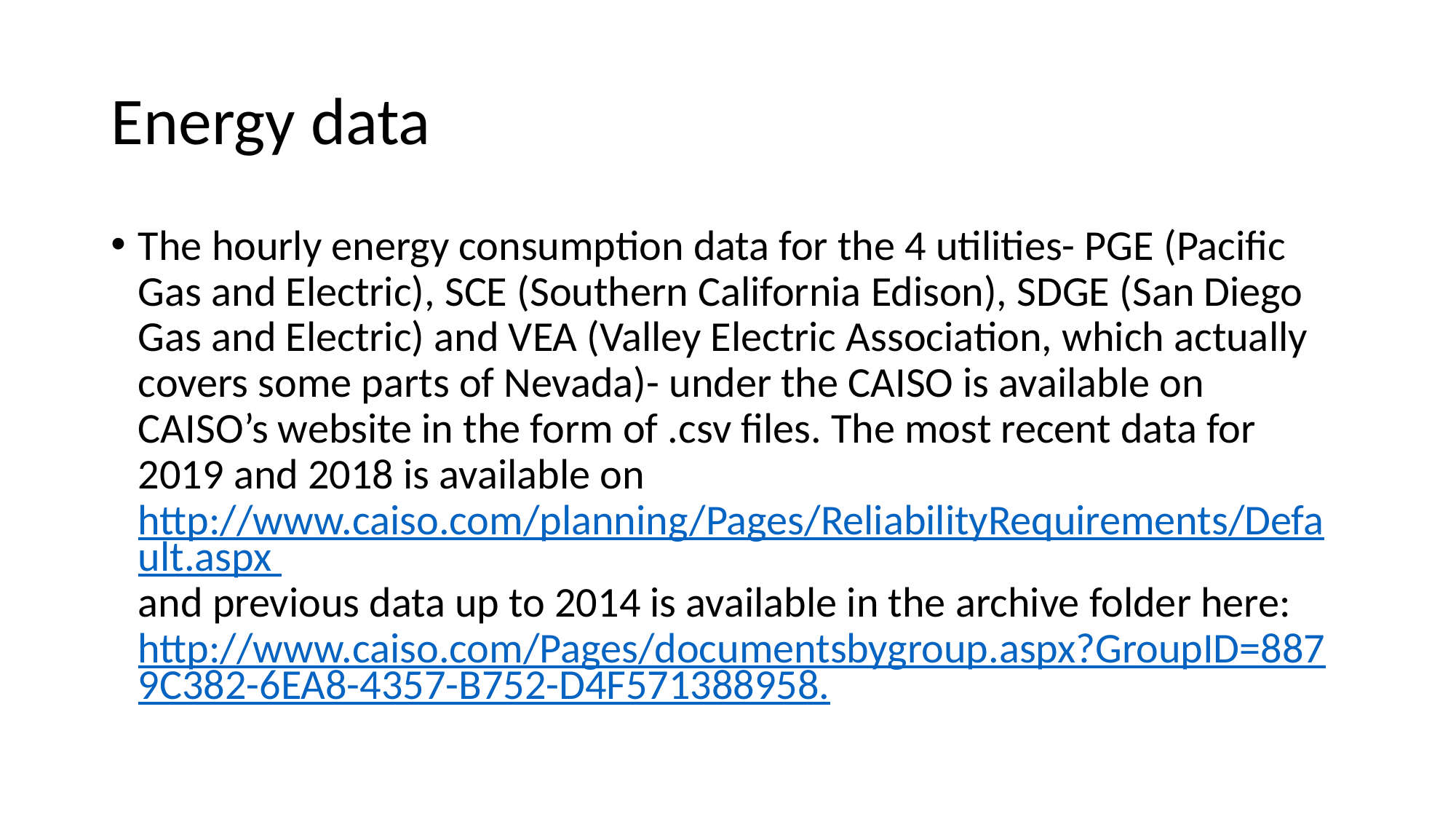

# Energy data
The hourly energy consumption data for the 4 utilities- PGE (Pacific Gas and Electric), SCE (Southern California Edison), SDGE (San Diego Gas and Electric) and VEA (Valley Electric Association, which actually covers some parts of Nevada)- under the CAISO is available on CAISO’s website in the form of .csv files. The most recent data for 2019 and 2018 is available on http://www.caiso.com/planning/Pages/ReliabilityRequirements/Default.aspx and previous data up to 2014 is available in the archive folder here: http://www.caiso.com/Pages/documentsbygroup.aspx?GroupID=8879C382-6EA8-4357-B752-D4F571388958.